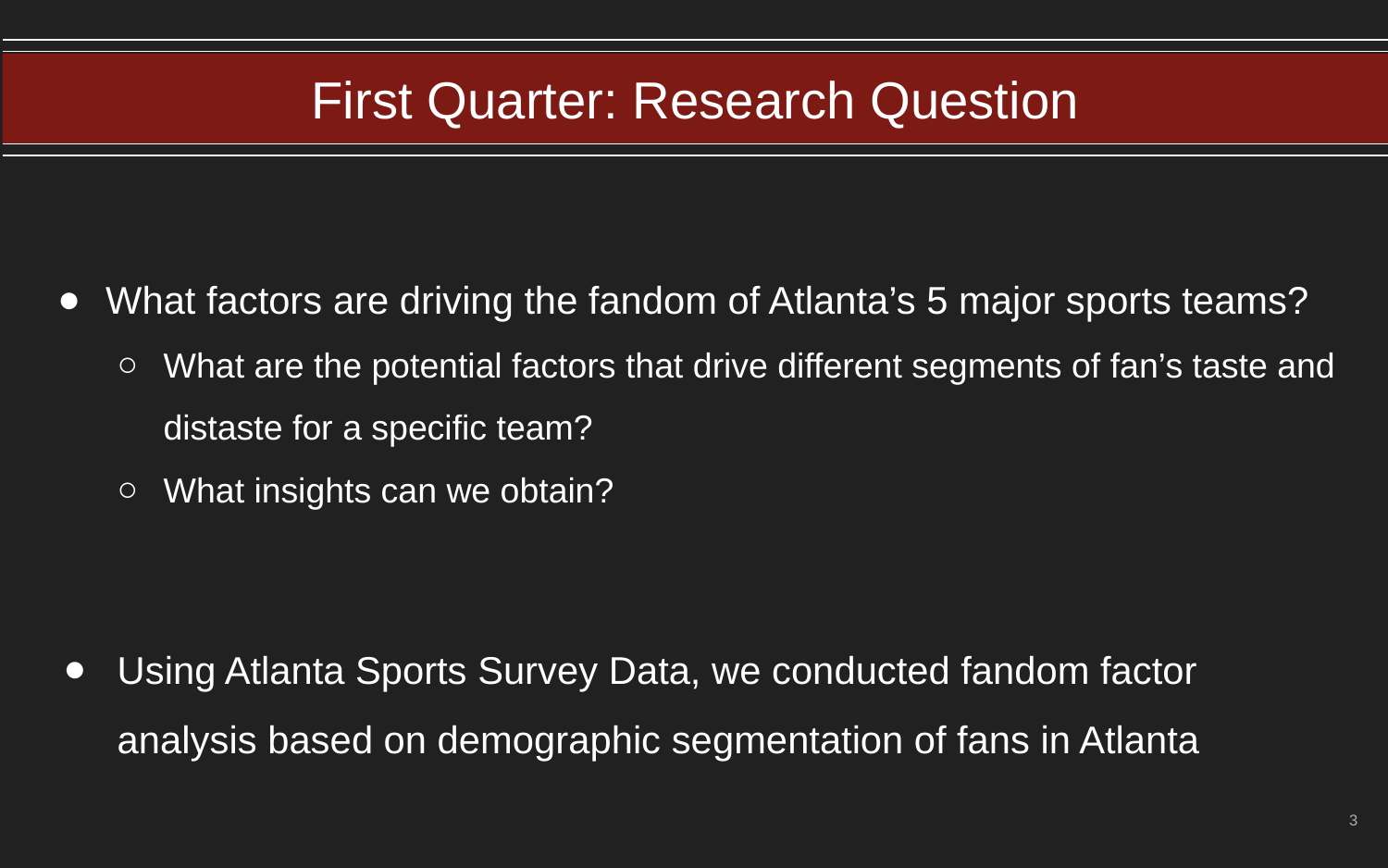

First Quarter: Research Question
What factors are driving the fandom of Atlanta’s 5 major sports teams?
What are the potential factors that drive different segments of fan’s taste and distaste for a specific team?
What insights can we obtain?

Using Atlanta Sports Survey Data, we conducted fandom factor analysis based on demographic segmentation of fans in Atlanta
3